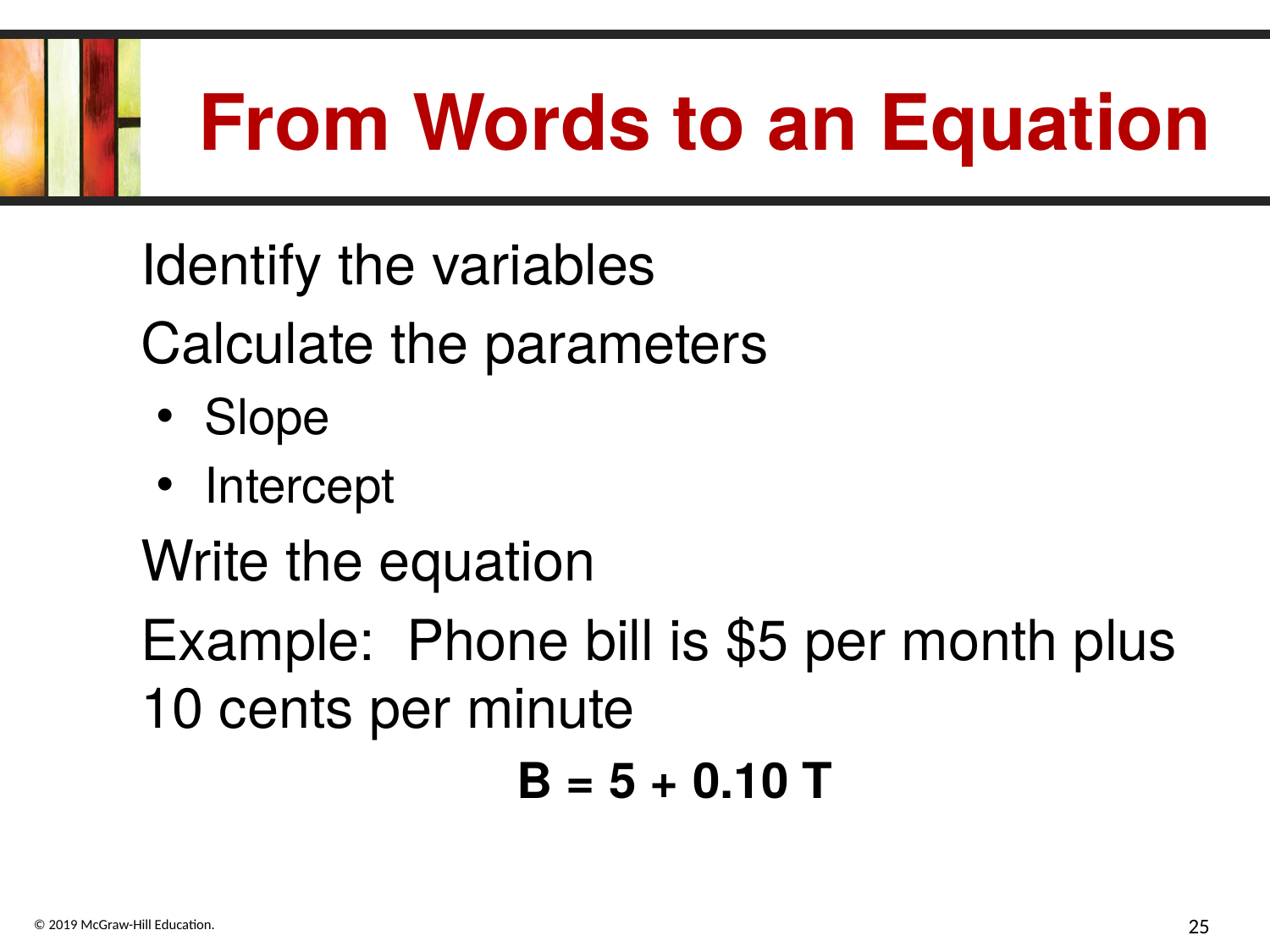

# From Words to an Equation
Identify the variables
Calculate the parameters
Slope
Intercept
Write the equation
Example:  Phone bill is $5 per month plus 10 cents per minute
B = 5 + 0.10 T